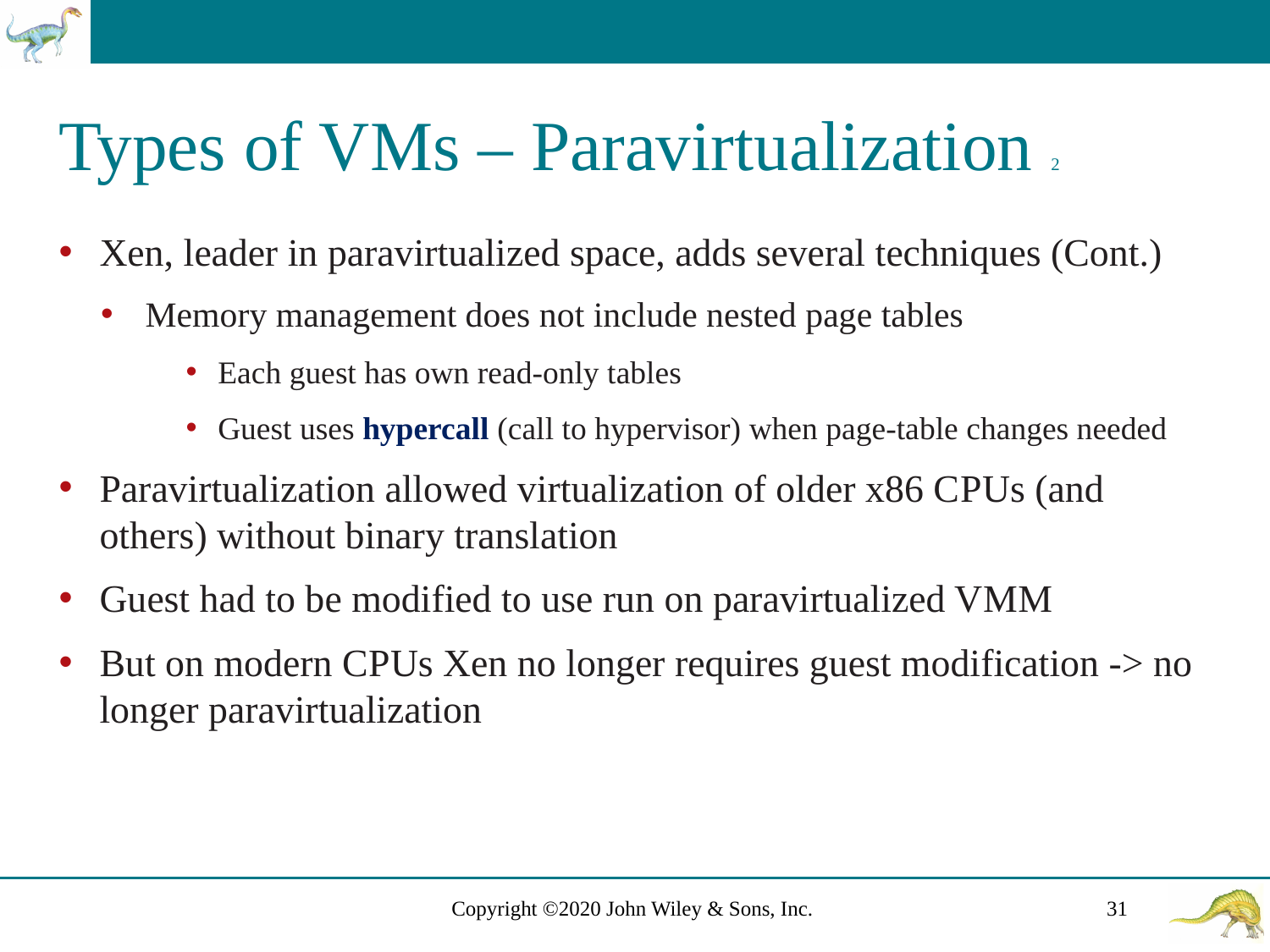

# Types of V Ms – Paravirtualization 2
Xen, leader in paravirtualized space, adds several techniques (Cont.)
Memory management does not include nested page tables
Each guest has own read-only tables
Guest uses hypercall (call to hypervisor) when page-table changes needed
Paravirtualization allowed virtualization of older x86 C P Us (and others) without binary translation
Guest had to be modified to use run on paravirtualized V M M
But on modern C P Us Xen no longer requires guest modification -> no longer paravirtualization
Copyright ©2020 John Wiley & Sons, Inc.
31